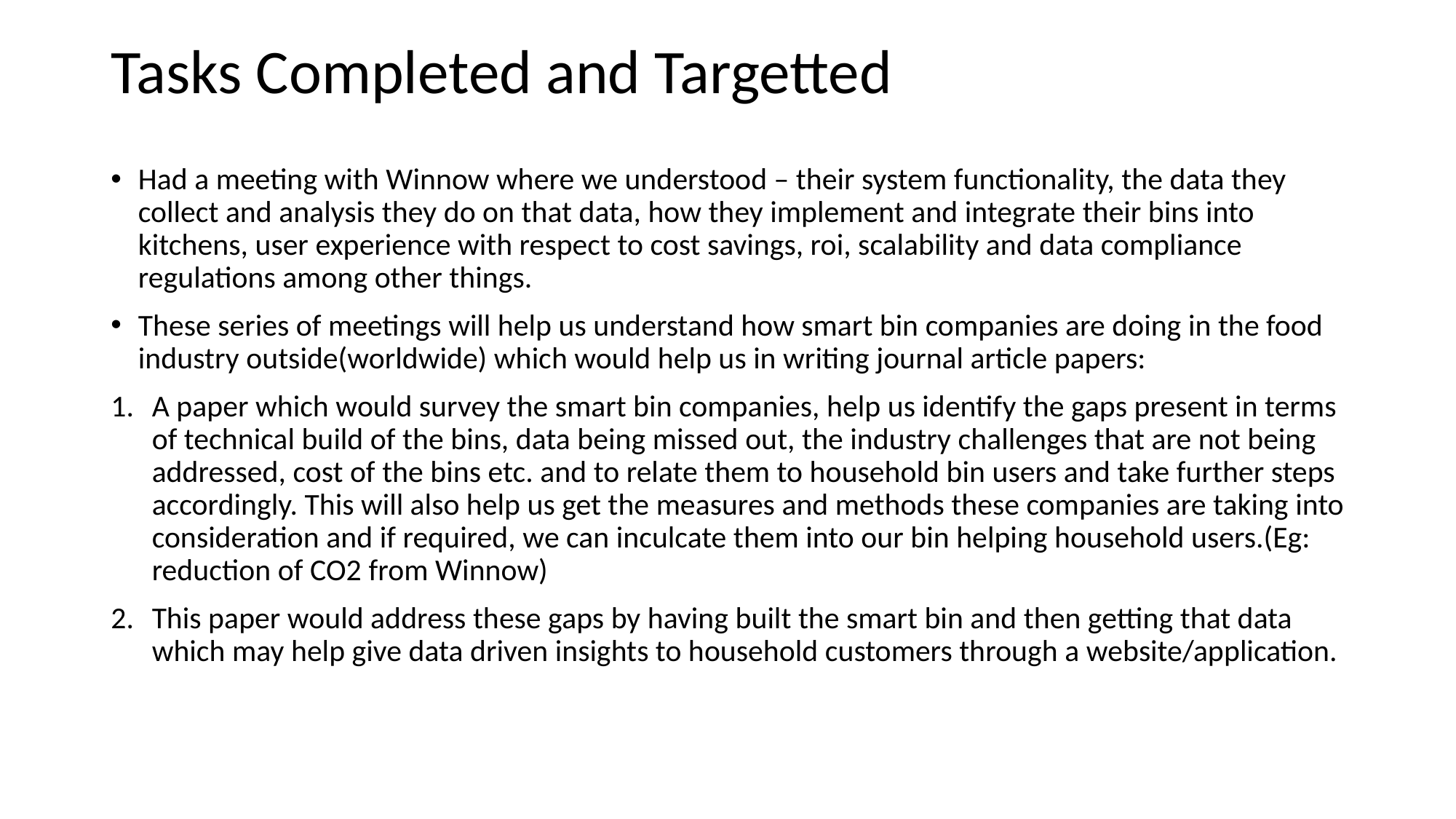

# Tasks Completed and Targetted
Had a meeting with Winnow where we understood – their system functionality, the data they collect and analysis they do on that data, how they implement and integrate their bins into kitchens, user experience with respect to cost savings, roi, scalability and data compliance regulations among other things.
These series of meetings will help us understand how smart bin companies are doing in the food industry outside(worldwide) which would help us in writing journal article papers:
A paper which would survey the smart bin companies, help us identify the gaps present in terms of technical build of the bins, data being missed out, the industry challenges that are not being addressed, cost of the bins etc. and to relate them to household bin users and take further steps accordingly. This will also help us get the measures and methods these companies are taking into consideration and if required, we can inculcate them into our bin helping household users.(Eg: reduction of CO2 from Winnow)
This paper would address these gaps by having built the smart bin and then getting that data which may help give data driven insights to household customers through a website/application.